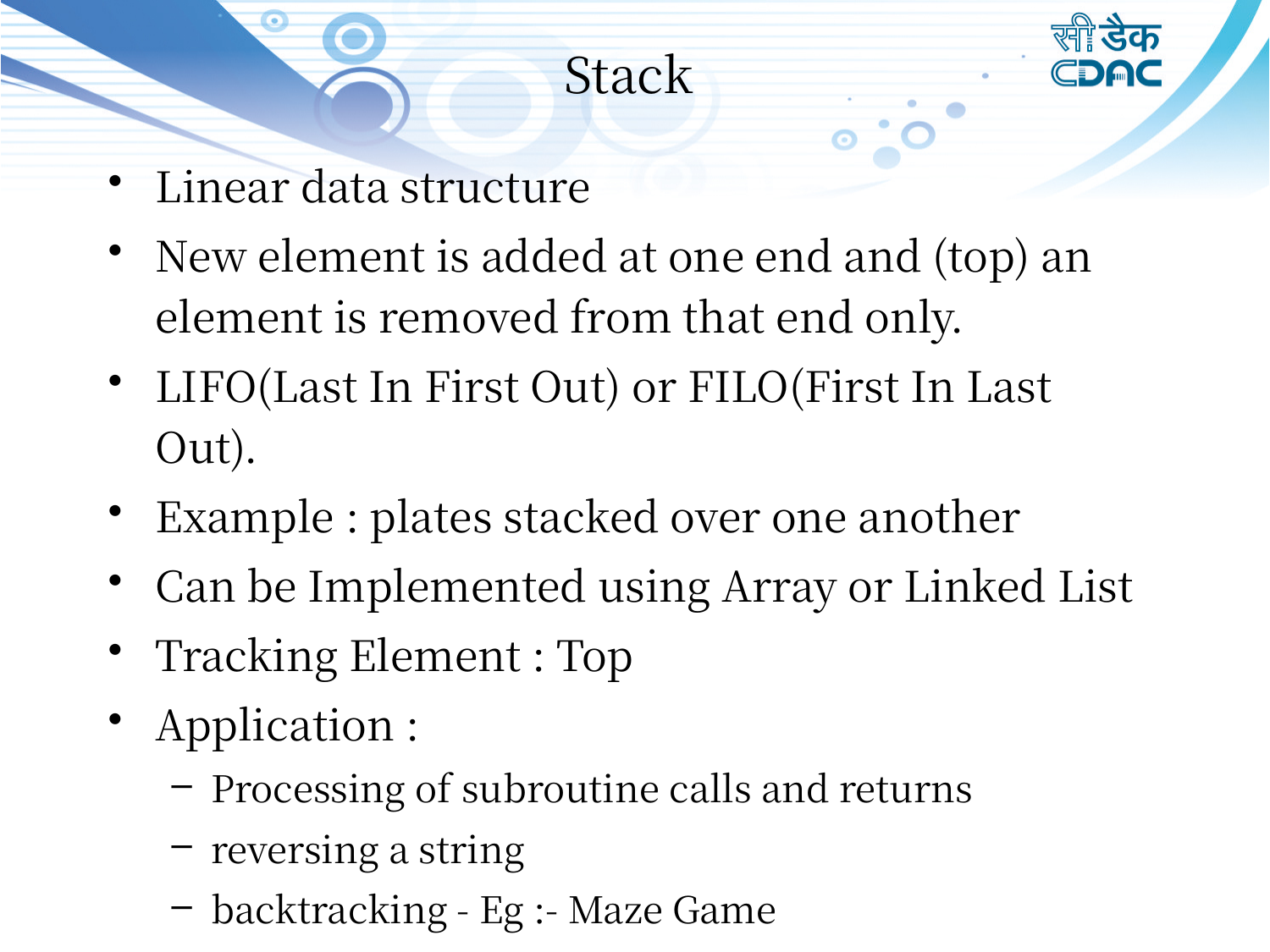

# Stack
Linear data structure
New element is added at one end and (top) an element is removed from that end only.
LIFO(Last In First Out) or FILO(First In Last Out).
Example : plates stacked over one another
Can be Implemented using Array or Linked List
Tracking Element : Top
Application :
Processing of subroutine calls and returns
reversing a string
backtracking - Eg :- Maze Game